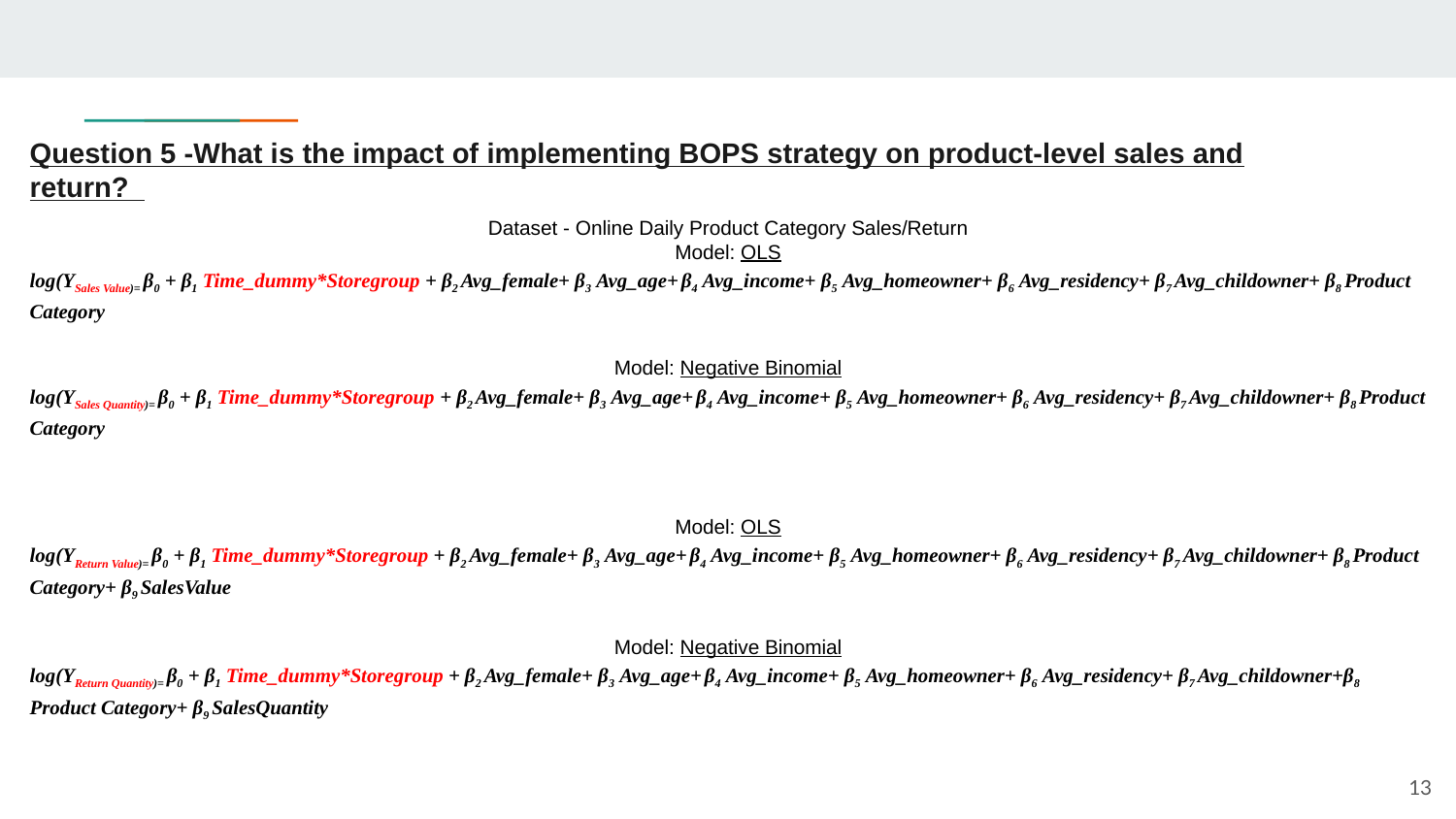

# Question 5 -What is the impact of implementing BOPS strategy on product-level sales and return?
Dataset - Online Daily Product Category Sales/Return
Model: OLS
log(YSales Value)= β0 + β1 Time_dummy*Storegroup + β2 Avg_female+ β3 Avg_age+ β4 Avg_income+ β5 Avg_homeowner+ β6 Avg_residency+ β7 Avg_childowner+ β8 Product Category
Model: Negative Binomial
log(YSales Quantity)= β0 + β1 Time_dummy*Storegroup + β2 Avg_female+ β3 Avg_age+ β4 Avg_income+ β5 Avg_homeowner+ β6 Avg_residency+ β7 Avg_childowner+ β8 Product Category

Model: OLS
log(YReturn Value)= β0 + β1 Time_dummy*Storegroup + β2 Avg_female+ β3 Avg_age+ β4 Avg_income+ β5 Avg_homeowner+ β6 Avg_residency+ β7 Avg_childowner+ β8 Product Category+ β9 SalesValue
Model: Negative Binomial
log(YReturn Quantity)= β0 + β1 Time_dummy*Storegroup + β2 Avg_female+ β3 Avg_age+ β4 Avg_income+ β5 Avg_homeowner+ β6 Avg_residency+ β7 Avg_childowner+β8 Product Category+ β9 SalesQuantity

13